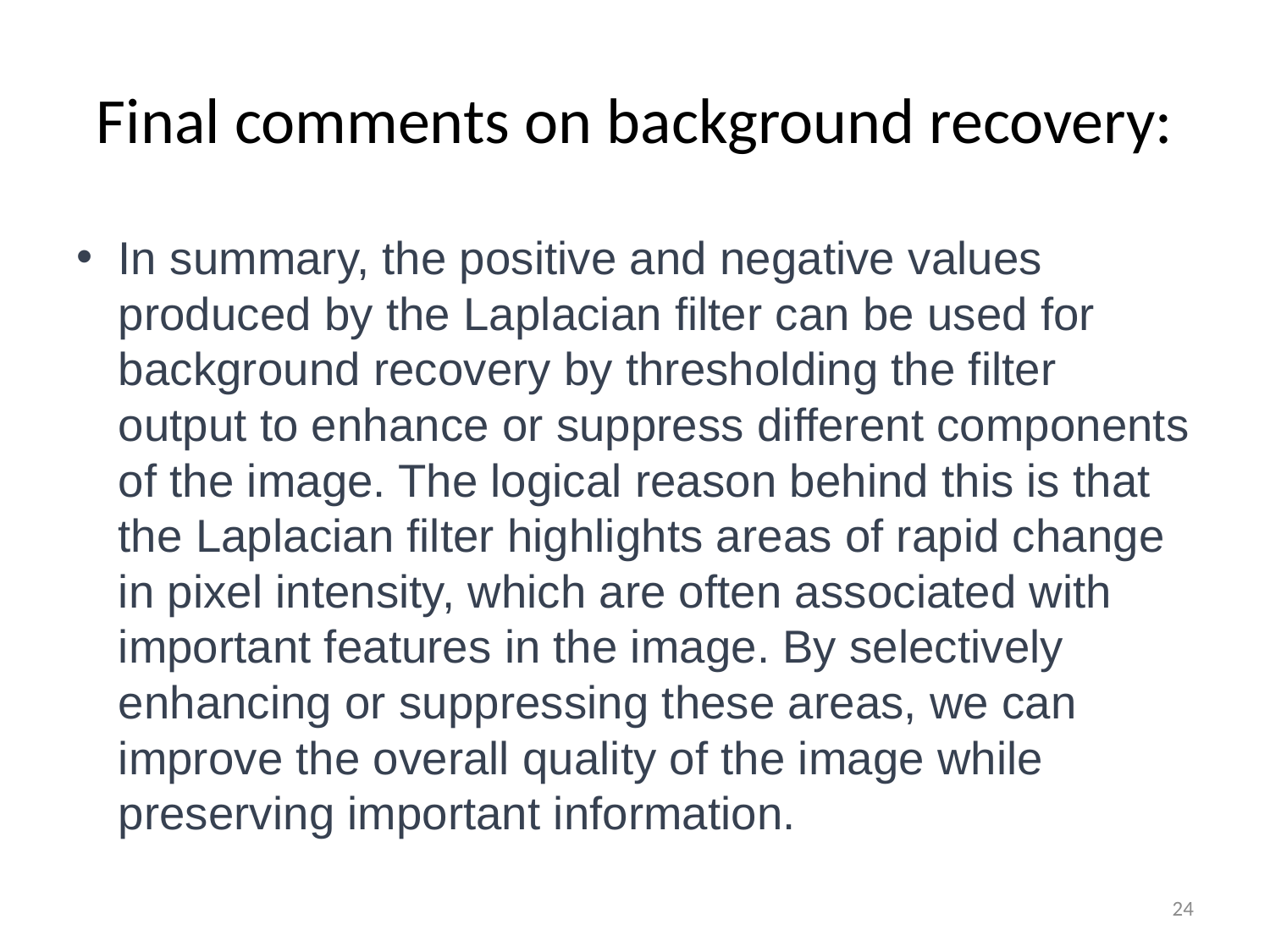

# Final comments on background recovery:
In summary, the positive and negative values produced by the Laplacian filter can be used for background recovery by thresholding the filter output to enhance or suppress different components of the image. The logical reason behind this is that the Laplacian filter highlights areas of rapid change in pixel intensity, which are often associated with important features in the image. By selectively enhancing or suppressing these areas, we can improve the overall quality of the image while preserving important information.

24